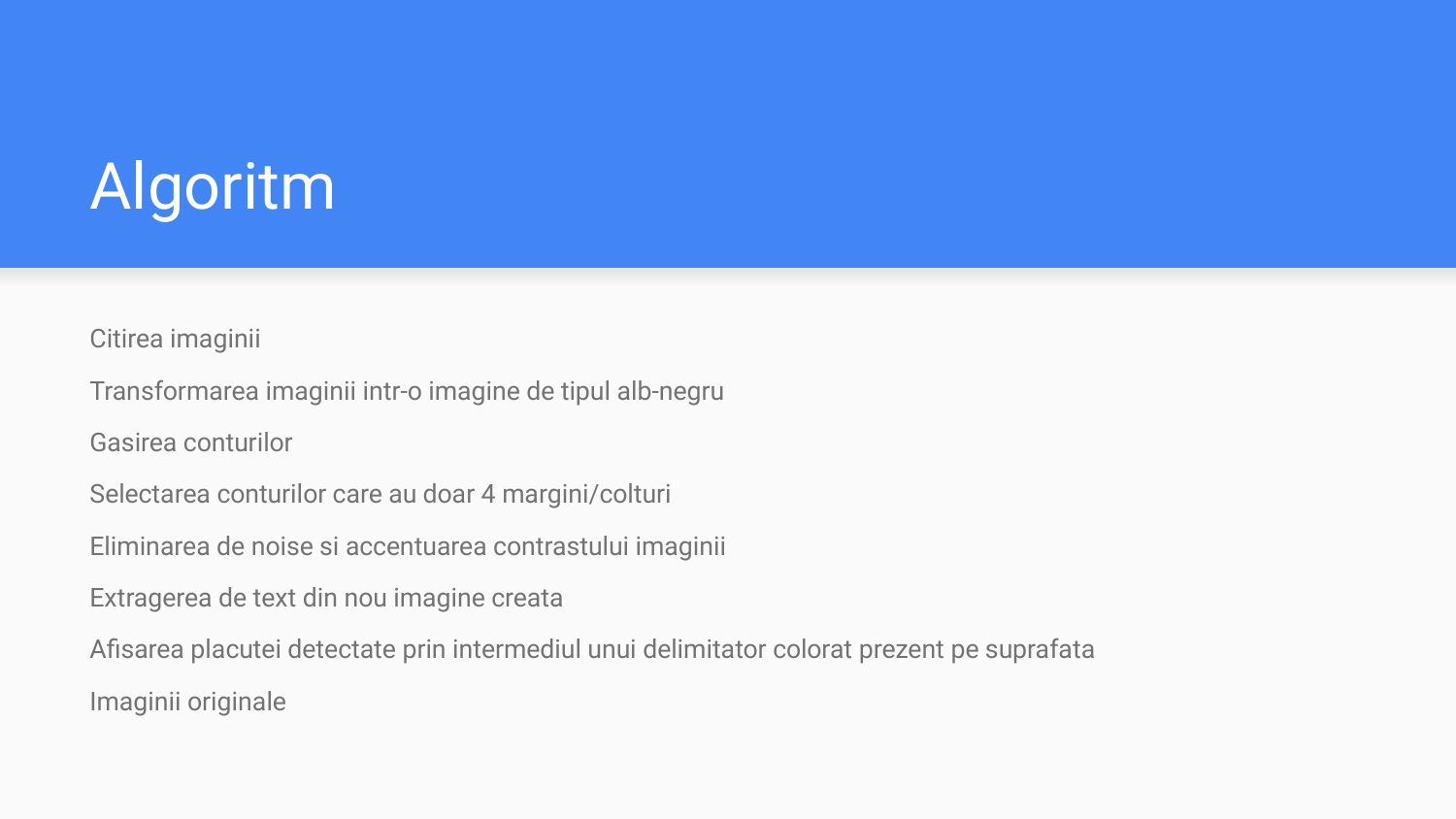

# Algoritm
Citirea imaginii
Transformarea imaginii intr-o imagine de tipul alb-negru
Gasirea conturilor
Selectarea conturilor care au doar 4 margini/colturi
Eliminarea de noise si accentuarea contrastului imaginii
Extragerea de text din nou imagine creata
Afisarea placutei detectate prin intermediul unui delimitator colorat prezent pe suprafata
Imaginii originale